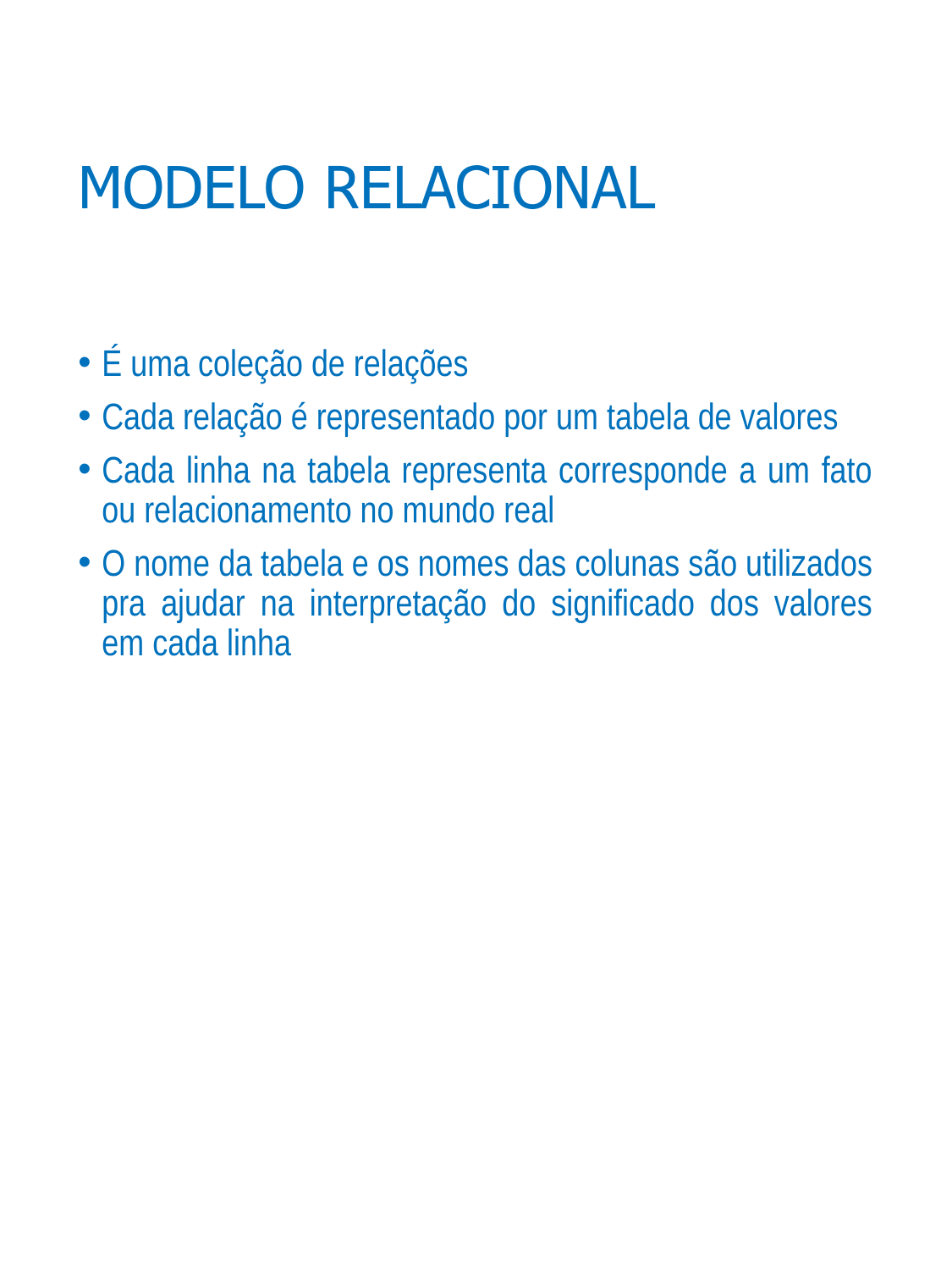

# MODELO RELACIONAL
É uma coleção de relações
Cada relação é representado por um tabela de valores
Cada linha na tabela representa corresponde a um fato ou relacionamento no mundo real
O nome da tabela e os nomes das colunas são utilizados pra ajudar na interpretação do significado dos valores em cada linha